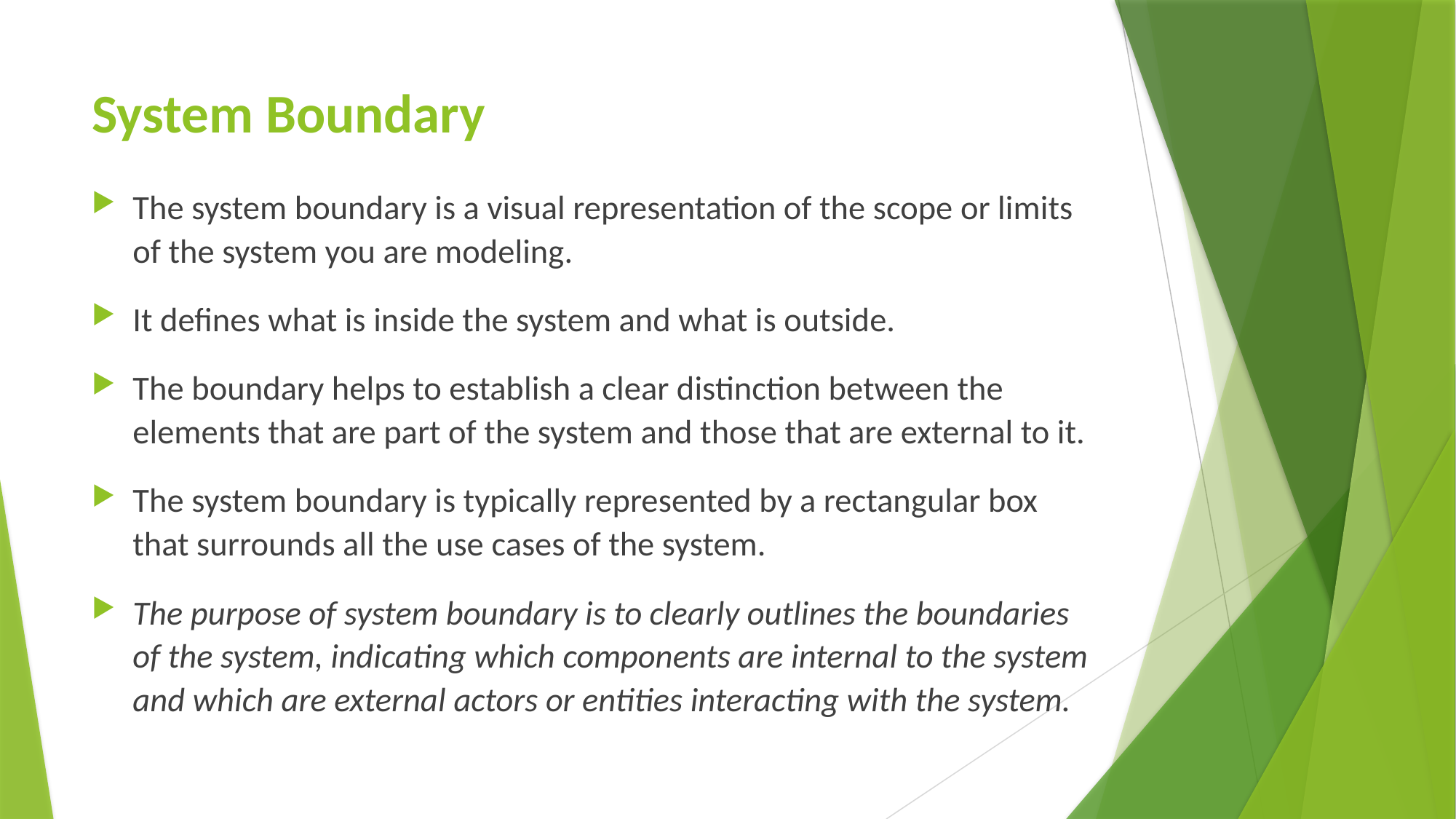

# System Boundary
The system boundary is a visual representation of the scope or limits of the system you are modeling.
It defines what is inside the system and what is outside.
The boundary helps to establish a clear distinction between the elements that are part of the system and those that are external to it.
The system boundary is typically represented by a rectangular box that surrounds all the use cases of the system.
The purpose of system boundary is to clearly outlines the boundaries of the system, indicating which components are internal to the system and which are external actors or entities interacting with the system.